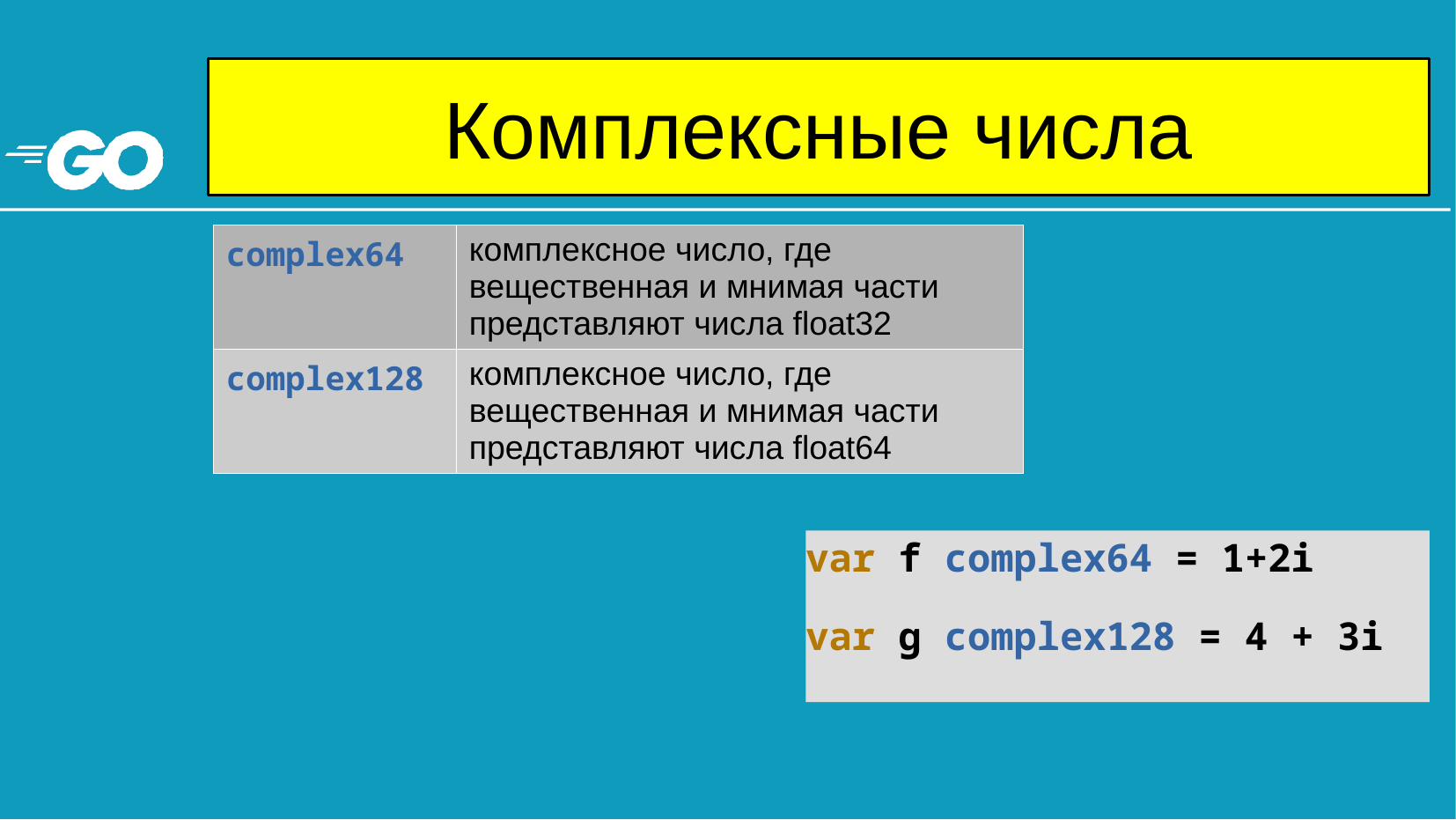

# Комплексные числа
| complex64 | комплексное число, где вещественная и мнимая части представляют числа float32 |
| --- | --- |
| complex128 | комплексное число, где вещественная и мнимая части представляют числа float64 |
var f complex64 = 1+2i
var g complex128 = 4 + 3i